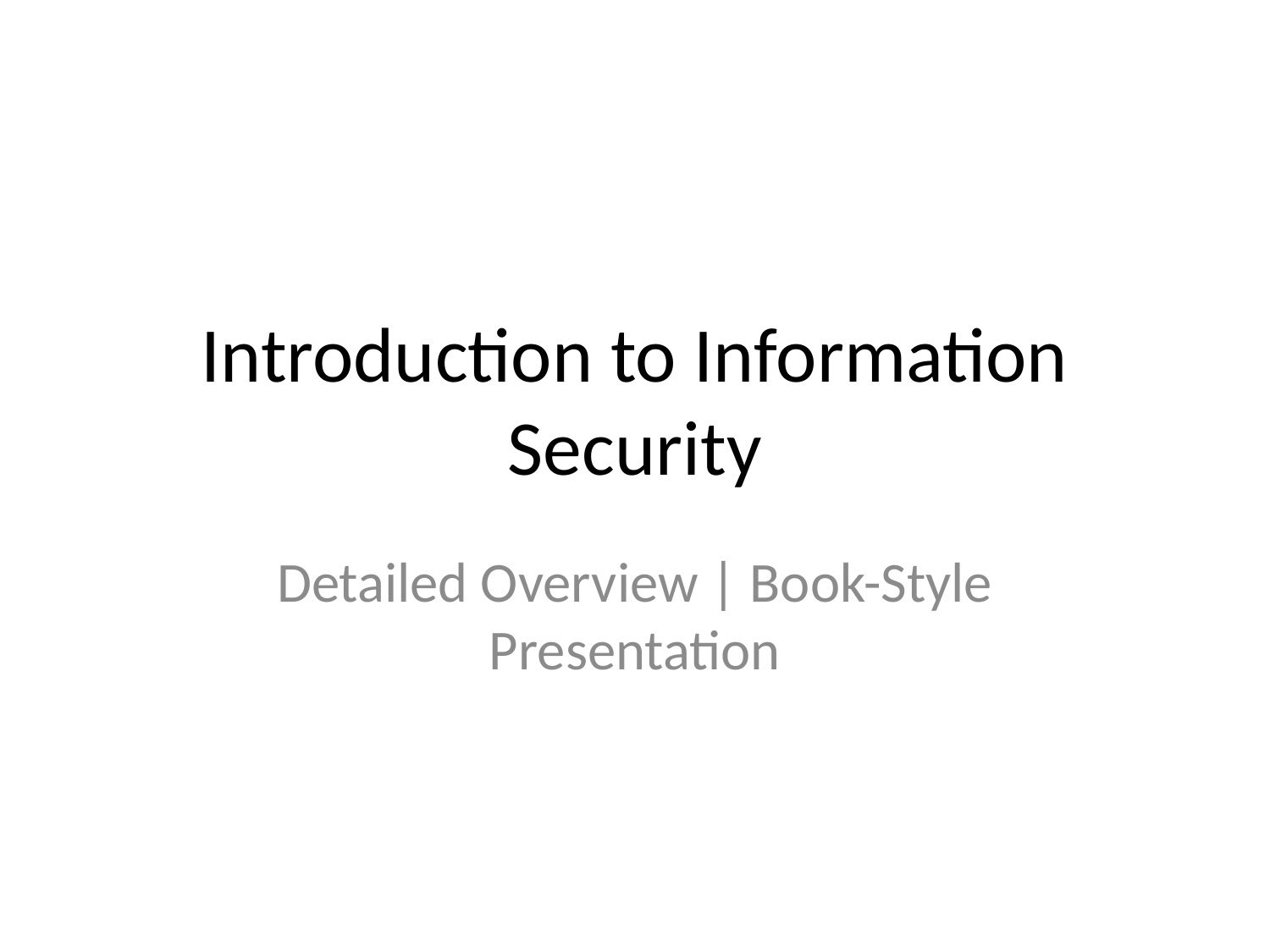

# Introduction to Information Security
Detailed Overview | Book-Style Presentation